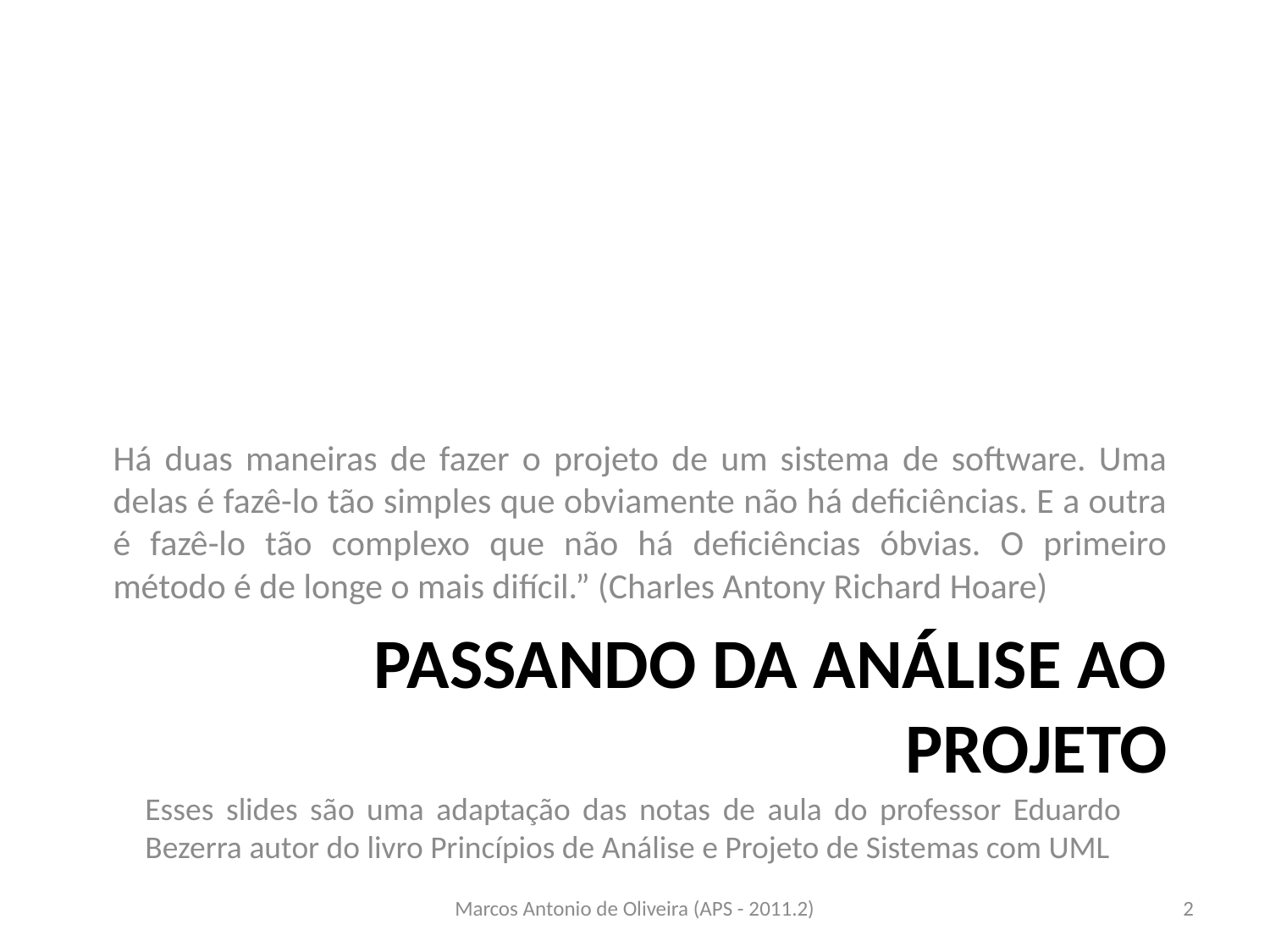

Há duas maneiras de fazer o projeto de um sistema de software. Uma delas é fazê-lo tão simples que obviamente não há deficiências. E a outra é fazê-lo tão complexo que não há deficiências óbvias. O primeiro método é de longe o mais difícil.” (Charles Antony Richard Hoare)
# Passando da análise ao projeto
Esses slides são uma adaptação das notas de aula do professor Eduardo Bezerra autor do livro Princípios de Análise e Projeto de Sistemas com UML
Marcos Antonio de Oliveira (APS - 2011.2)
2